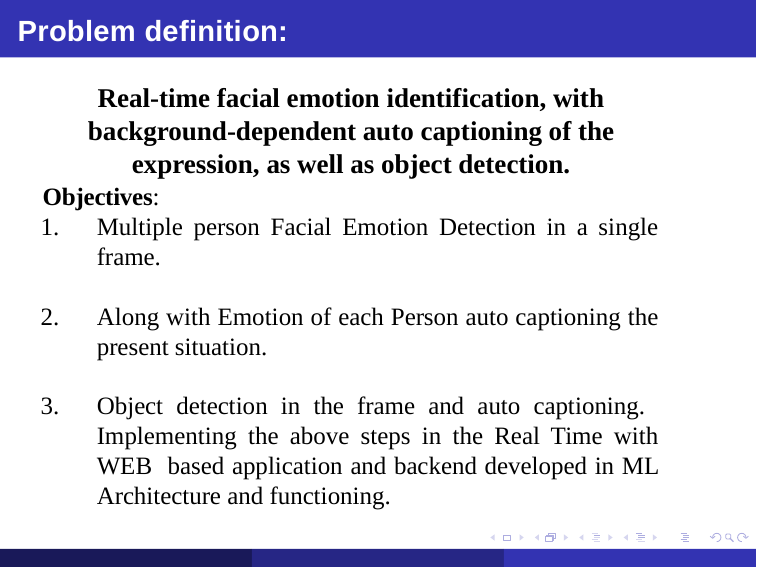

Problem definition:
Real-time facial emotion identification, with background-dependent auto captioning of the expression, as well as object detection.
Objectives:
Multiple person Facial Emotion Detection in a single frame.

Along with Emotion of each Person auto captioning the present situation.

Object detection in the frame and auto captioning.  Implementing the above steps in the Real Time with WEB  based application and backend developed in ML Architecture and functioning.